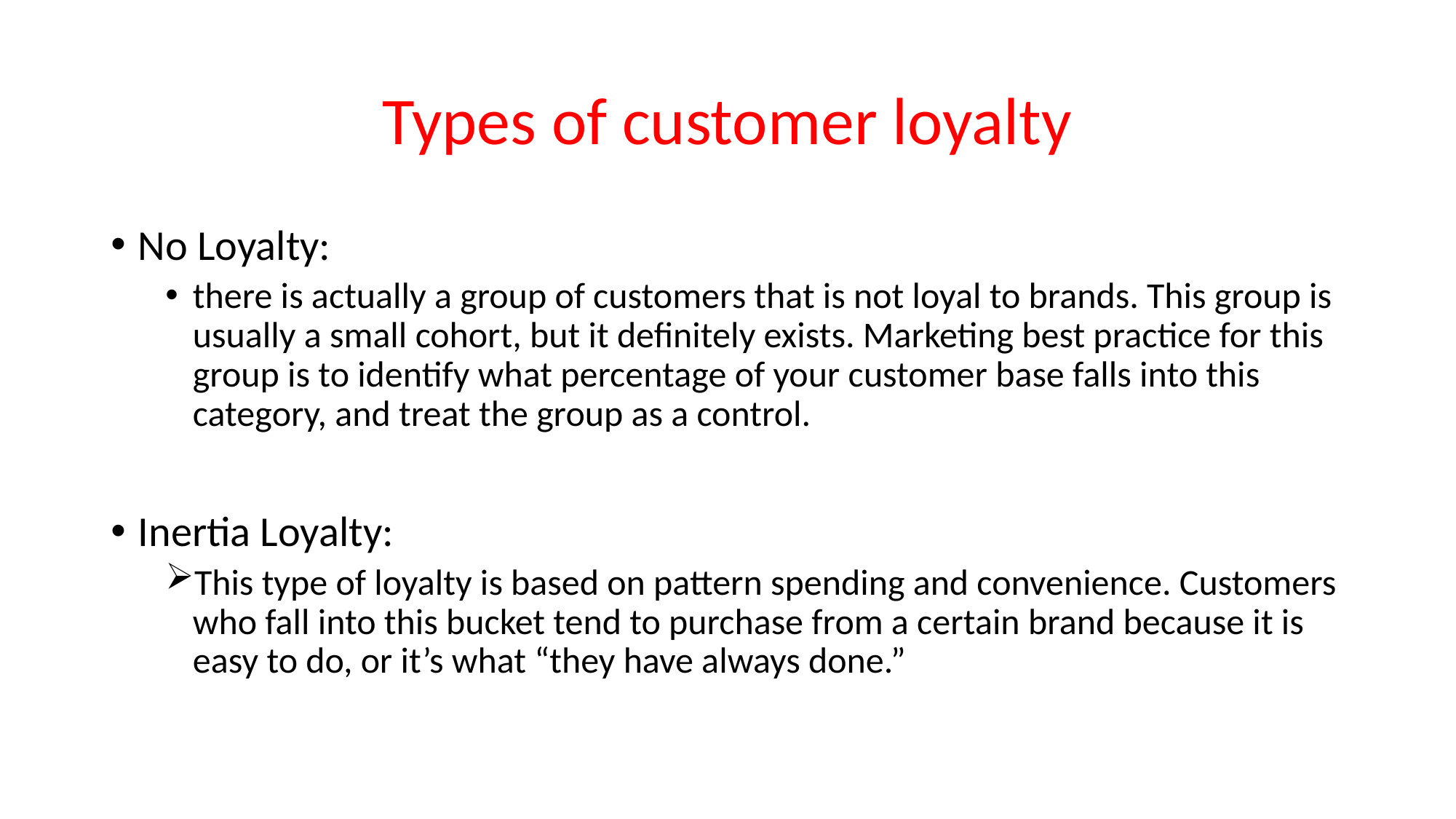

# Types of customer loyalty
No Loyalty:
there is actually a group of customers that is not loyal to brands. This group is usually a small cohort, but it definitely exists. Marketing best practice for this group is to identify what percentage of your customer base falls into this category, and treat the group as a control.

Inertia Loyalty:
This type of loyalty is based on pattern spending and convenience. Customers who fall into this bucket tend to purchase from a certain brand because it is easy to do, or it’s what “they have always done.”